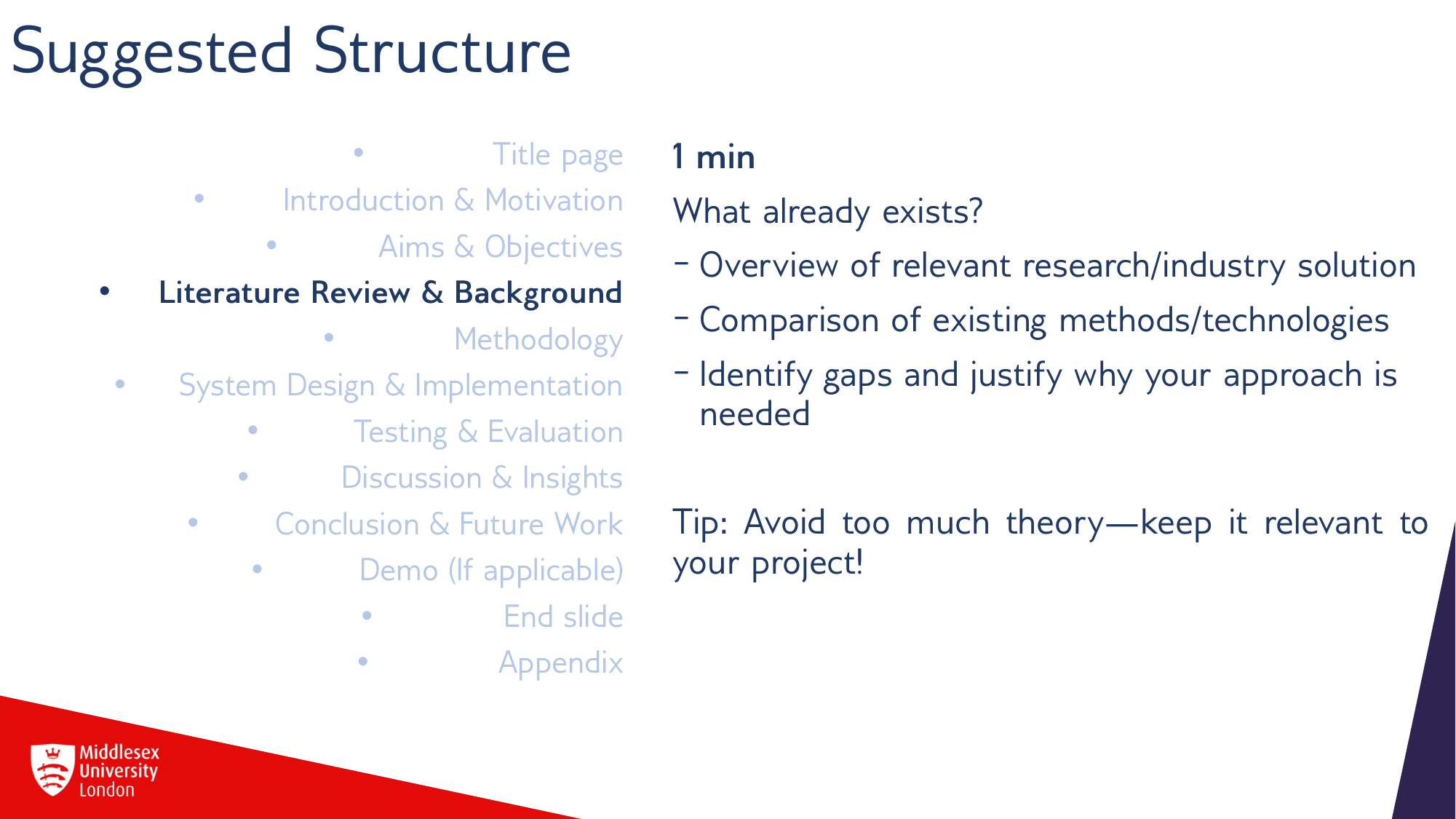

# Suggested Structure
Title page
Introduction & Motivation
Aims & Objectives
Literature Review & Background
Methodology
System Design & Implementation
Testing & Evaluation
Discussion & Insights
Conclusion & Future Work
Demo (If applicable)
End slide
Appendix

1 min
What already exists?
Overview of relevant research/industry solution
Comparison of existing methods/technologies
Identify gaps and justify why your approach is needed

Tip: Avoid too much theory—keep it relevant to your project!
11